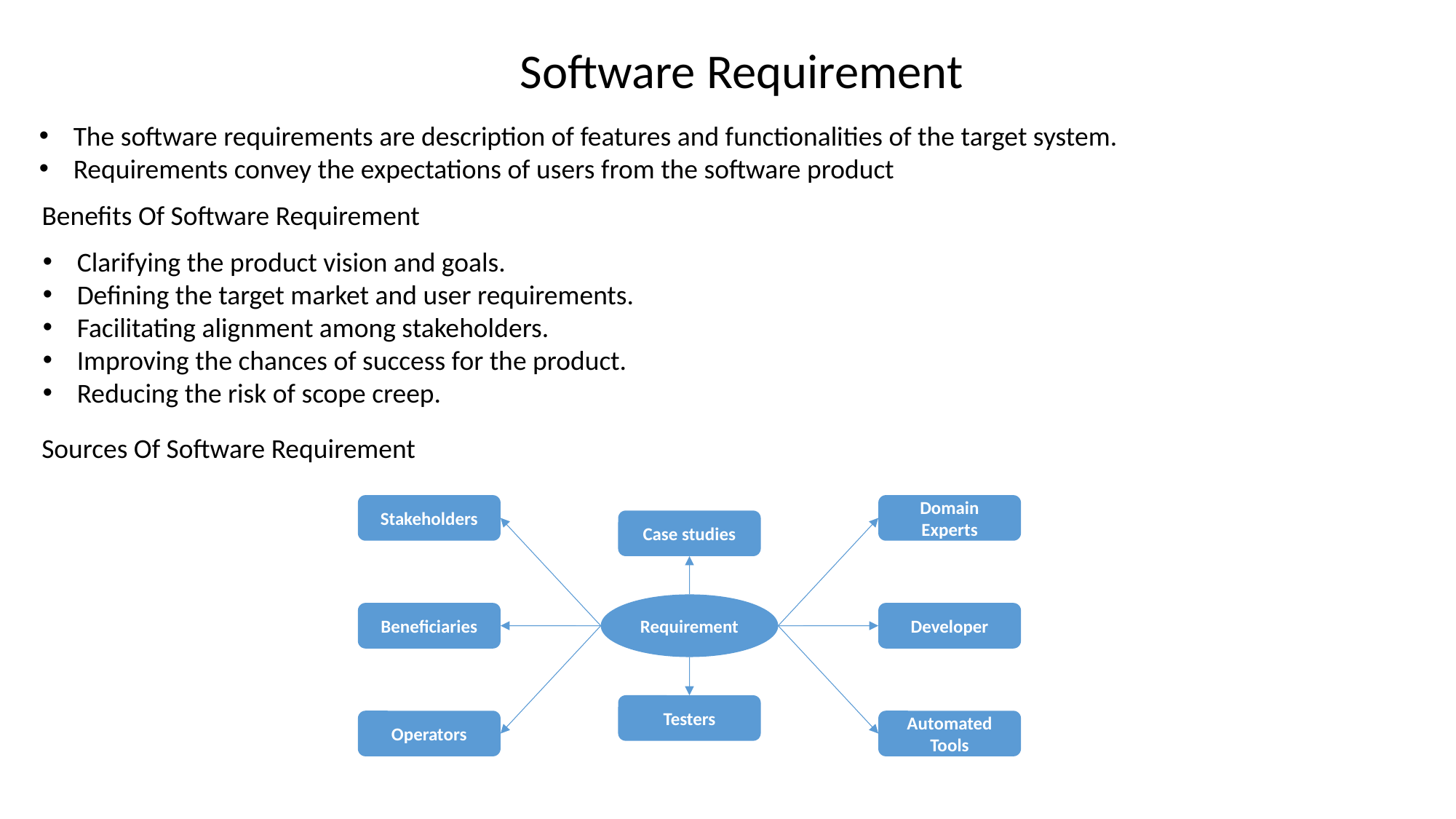

Software Requirement
The software requirements are description of features and functionalities of the target system.
Requirements convey the expectations of users from the software product
Benefits Of Software Requirement
Clarifying the product vision and goals.
Defining the target market and user requirements.
Facilitating alignment among stakeholders.
Improving the chances of success for the product.
Reducing the risk of scope creep.
Sources Of Software Requirement
Stakeholders
Domain Experts
Case studies
Requirement
Beneficiaries
Developer
Testers
Operators
Automated Tools